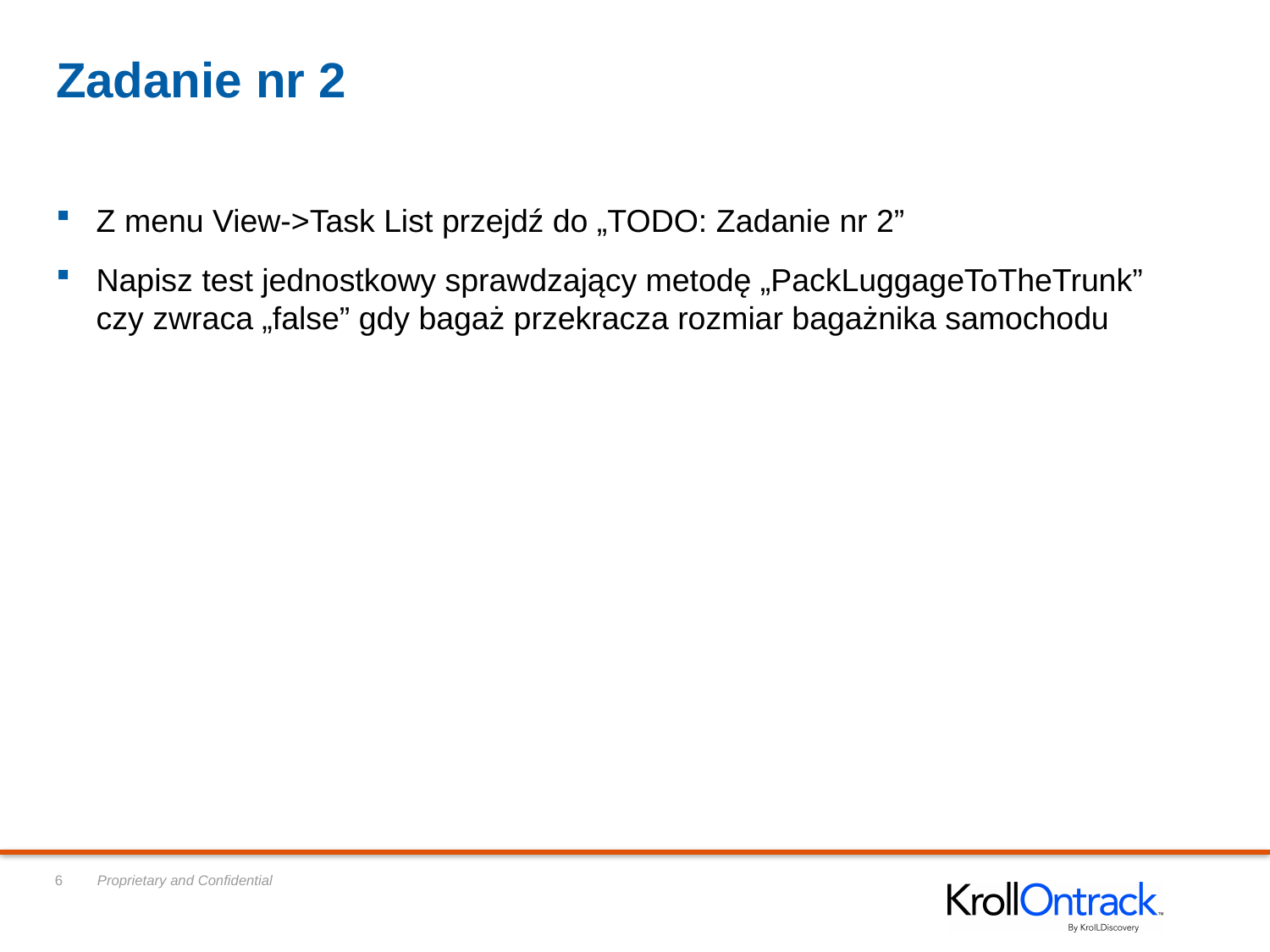

# Zadanie nr 2
Z menu View->Task List przejdź do „TODO: Zadanie nr 2”
Napisz test jednostkowy sprawdzający metodę „PackLuggageToTheTrunk” czy zwraca „false” gdy bagaż przekracza rozmiar bagażnika samochodu